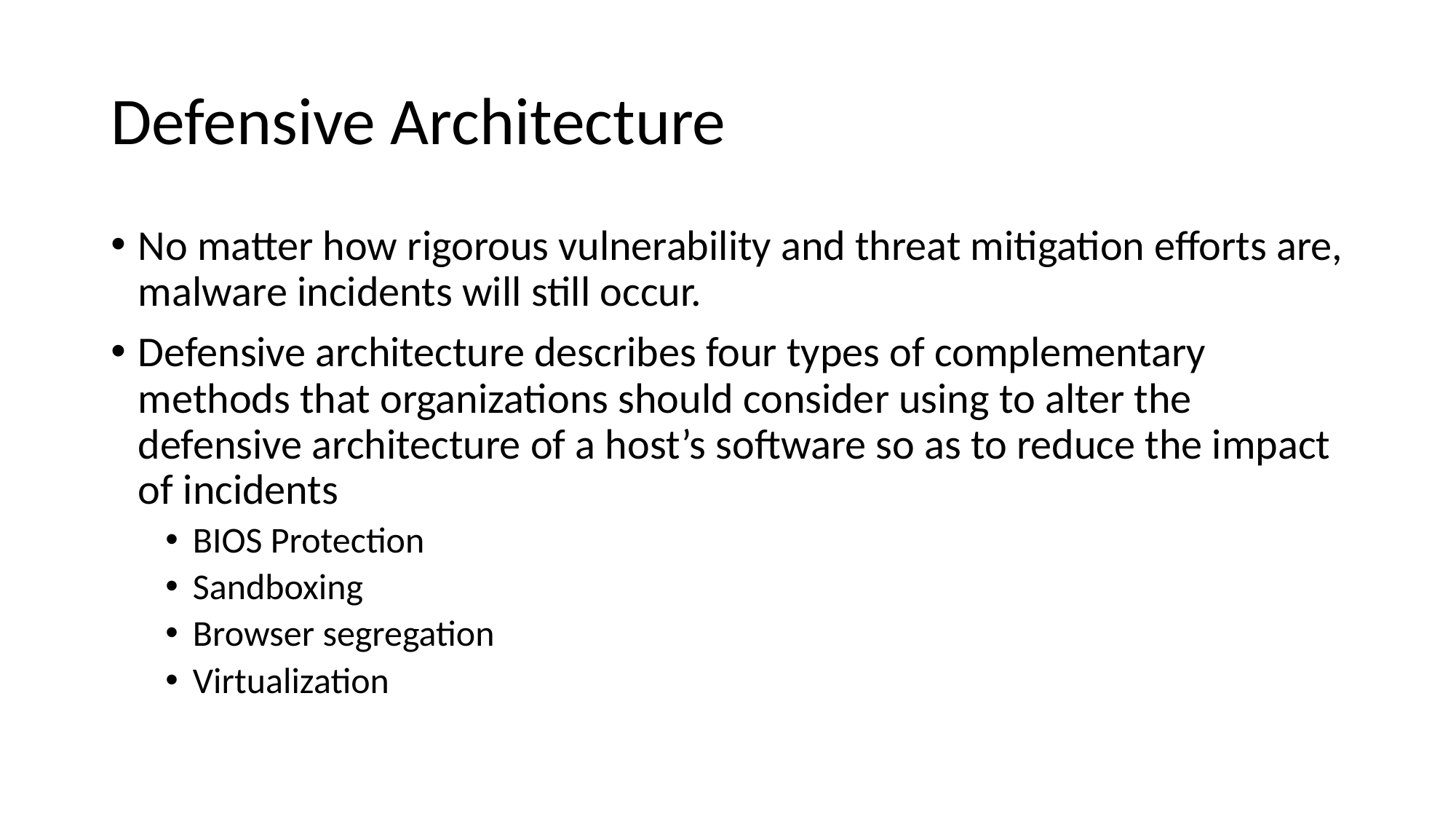

# Defensive Architecture
No matter how rigorous vulnerability and threat mitigation efforts are, malware incidents will still occur.
Defensive architecture describes four types of complementary methods that organizations should consider using to alter the defensive architecture of a host’s software so as to reduce the impact of incidents
BIOS Protection
Sandboxing
Browser segregation
Virtualization